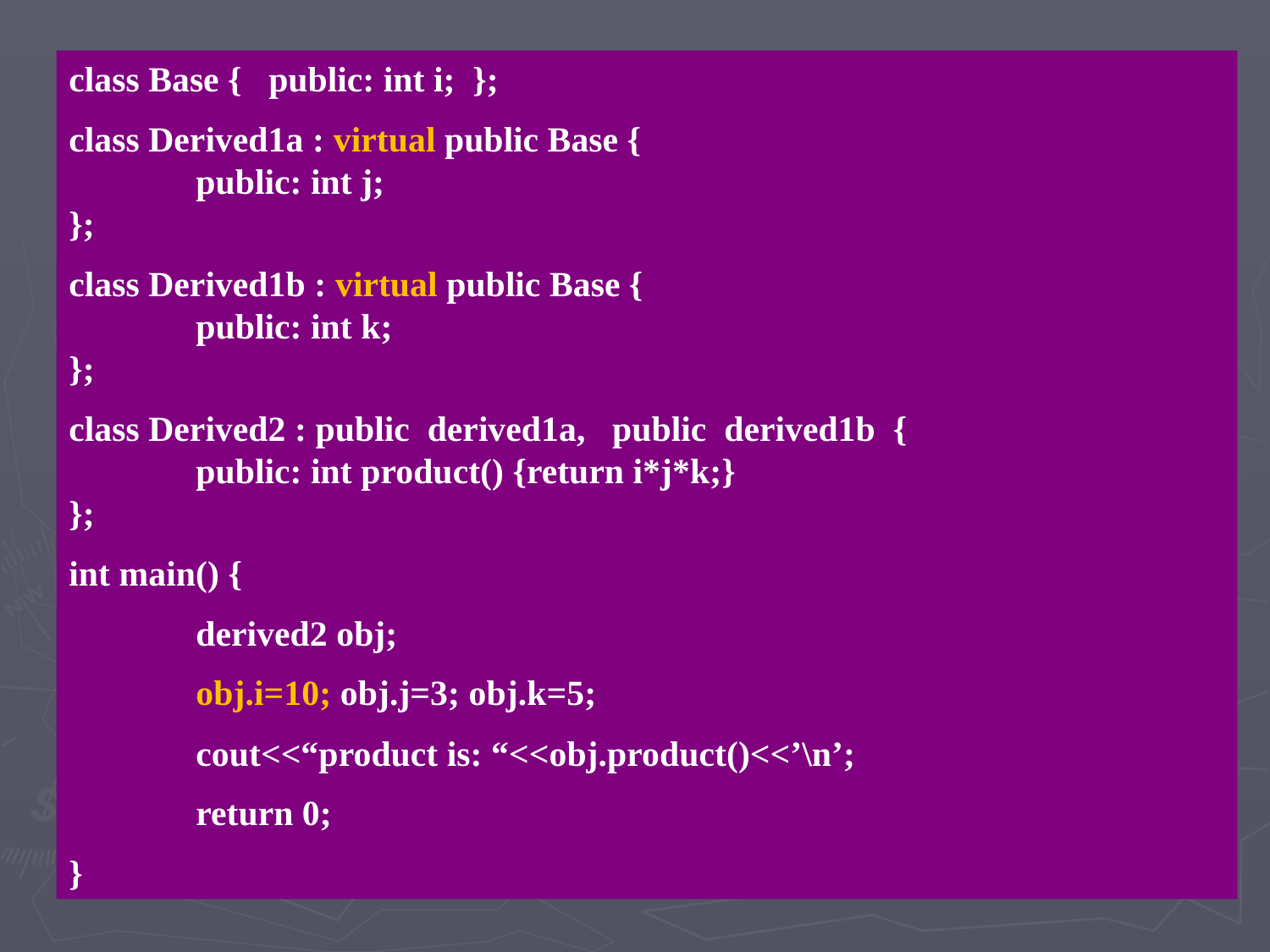

class Base {   public: int i;  };
class Derived1a : virtual public Base {
	public: int j;
};
class Derived1b : virtual public Base {
	public: int k;
};
class Derived2 : public  derived1a,   public  derived1b  {
	public: int product() {return i*j*k;}
};
int main() {
	derived2 obj;
	obj.i=10; obj.j=3; obj.k=5;
	cout<<“product is: “<<obj.product()<<’\n’;
	return 0;
}
51